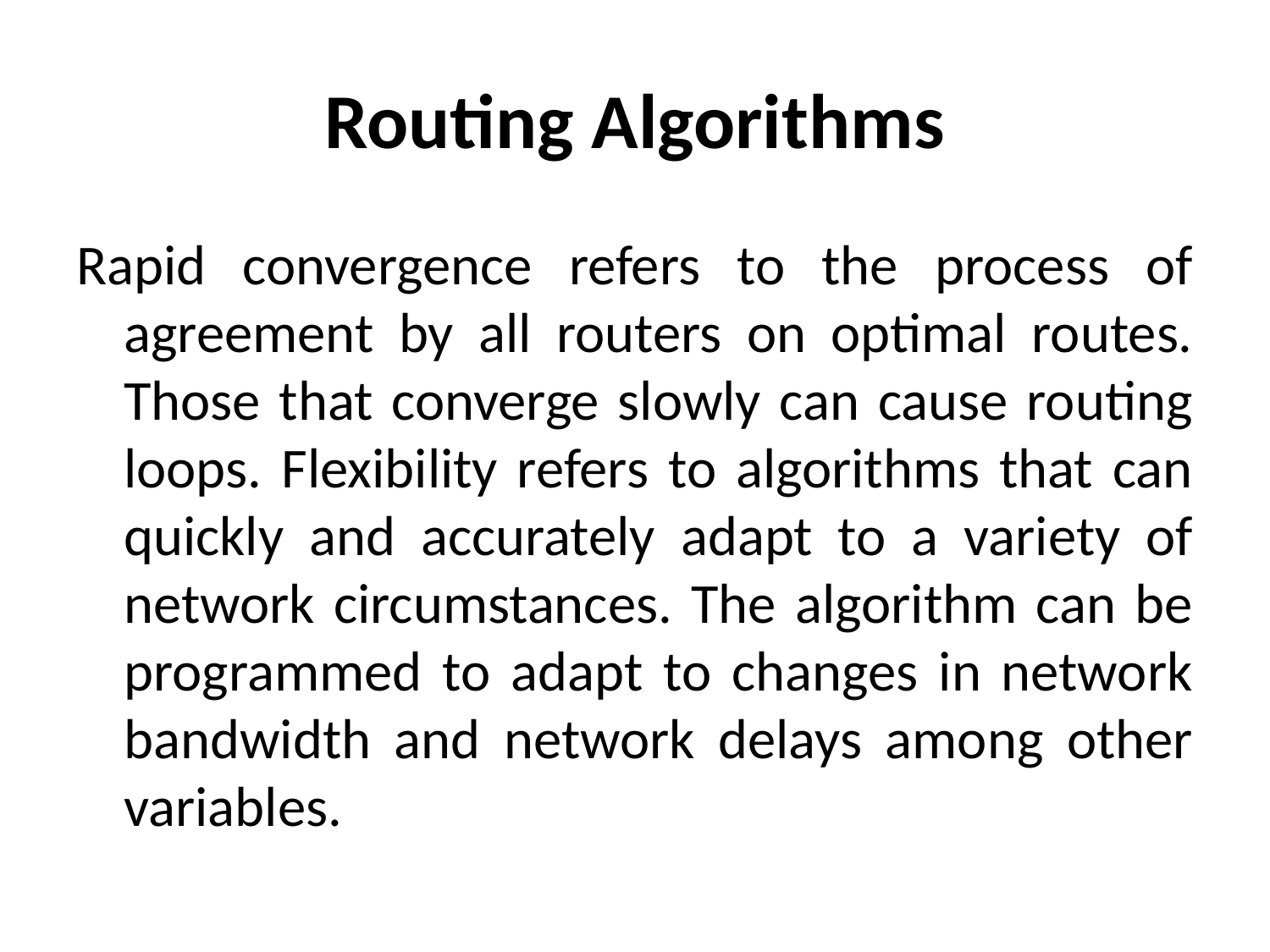

# Routing Algorithms
Rapid convergence refers to the process of agreement by all routers on optimal routes. Those that converge slowly can cause routing loops. Flexibility refers to algorithms that can quickly and accurately adapt to a variety of network circumstances. The algorithm can be programmed to adapt to changes in network bandwidth and network delays among other variables.